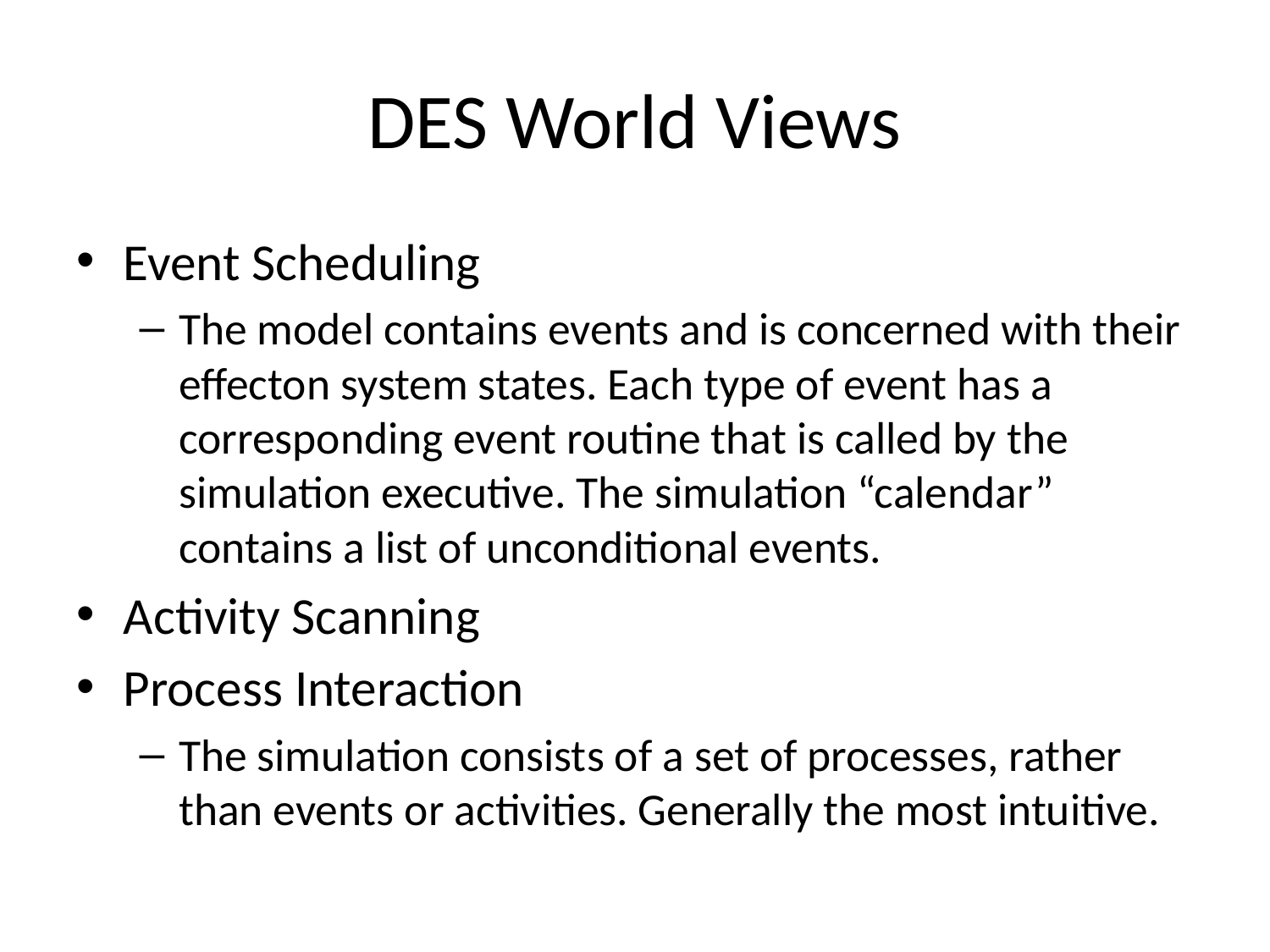

# DES World Views
Event Scheduling
The model contains events and is concerned with their effecton system states. Each type of event has a corresponding event routine that is called by the simulation executive. The simulation “calendar” contains a list of unconditional events.
Activity Scanning
Process Interaction
The simulation consists of a set of processes, rather than events or activities. Generally the most intuitive.